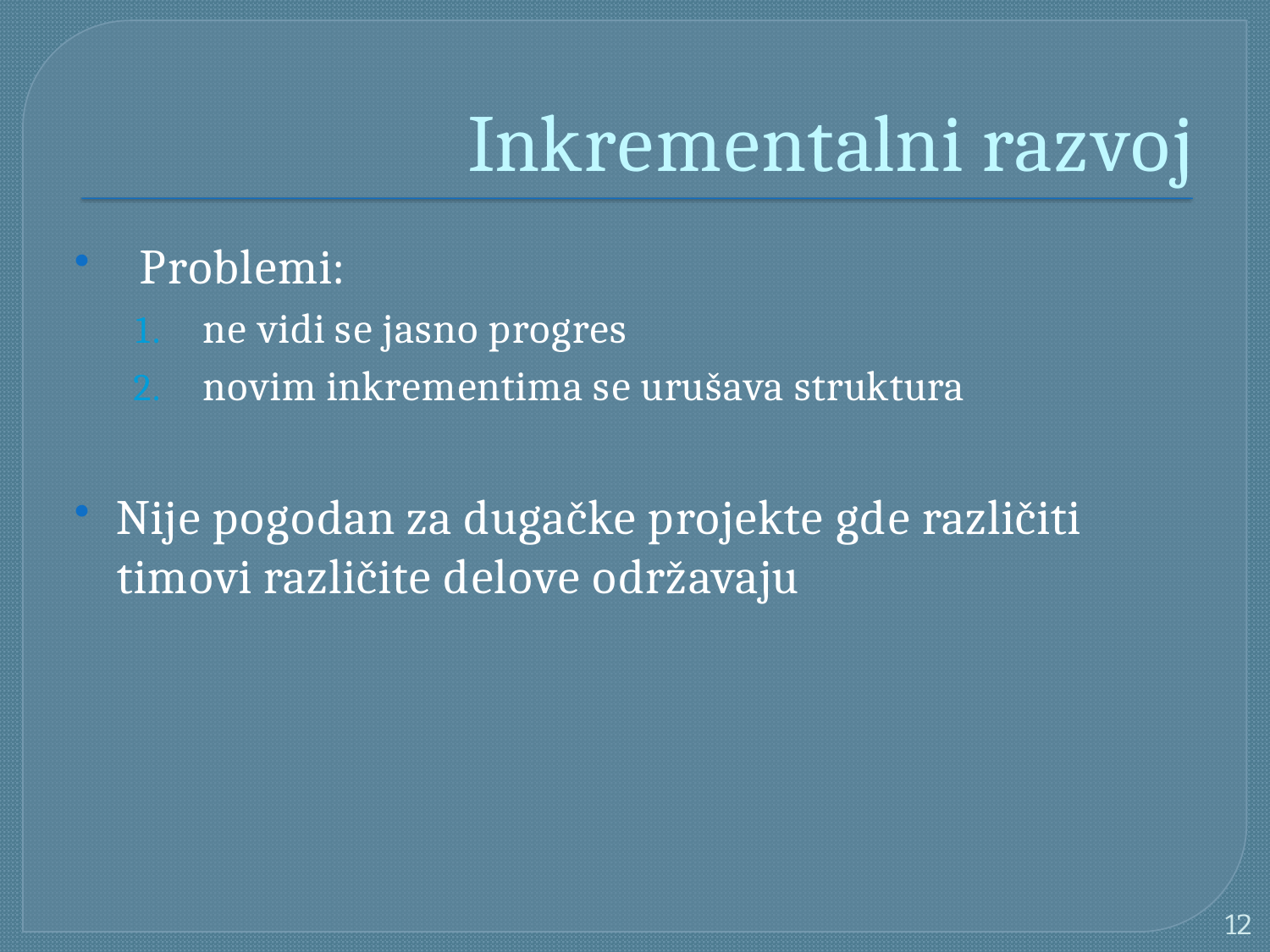

# Inkrementalni razvoj
Problemi:
ne vidi se jasno progres
novim inkrementima se urušava struktura

Nije pogodan za dugačke projekte gde različiti timovi različite delove održavaju

12